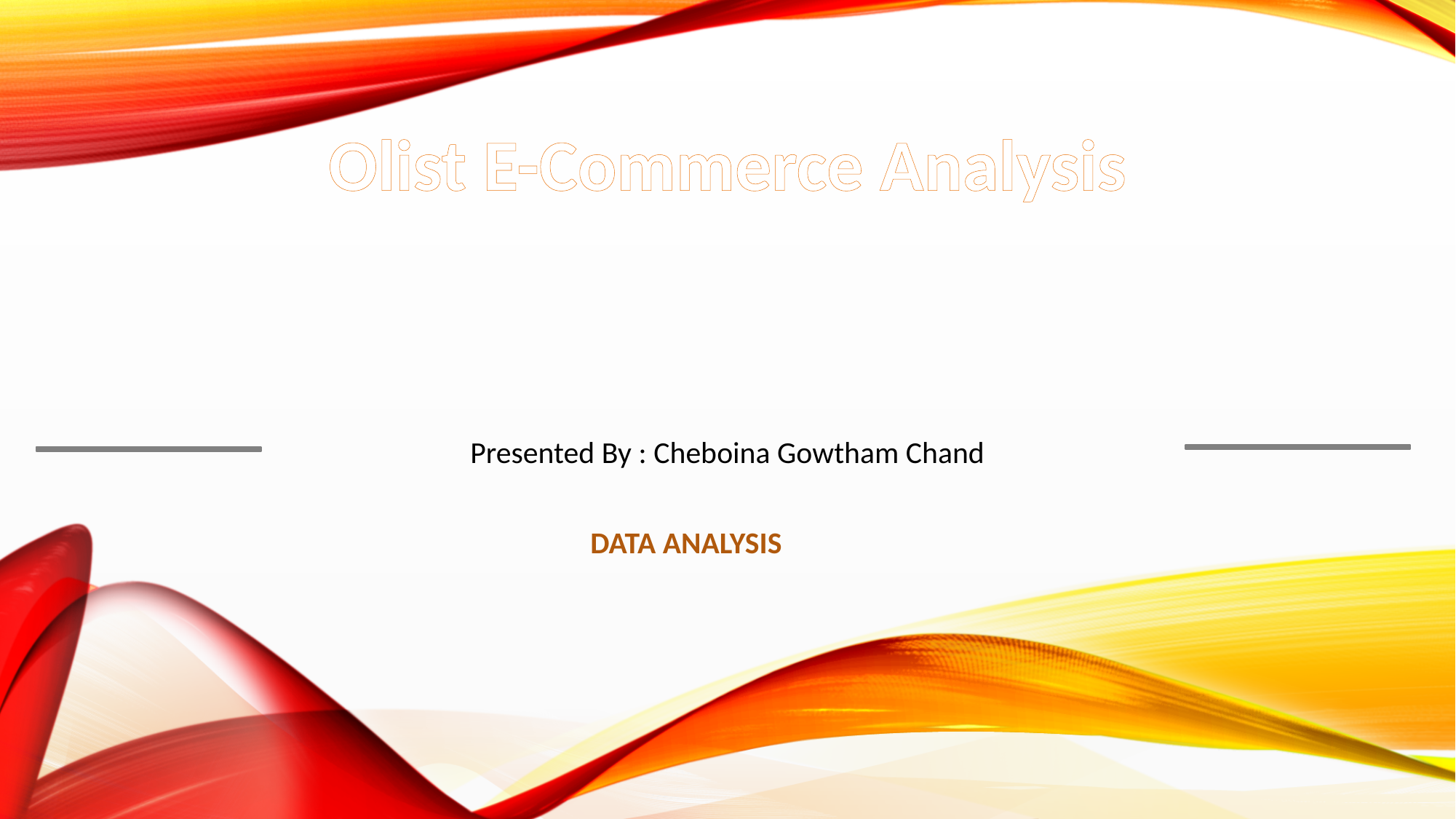

Olist E-Commerce Analysis

Presented By : Cheboina Gowtham Chand

DATA ANALYSIS